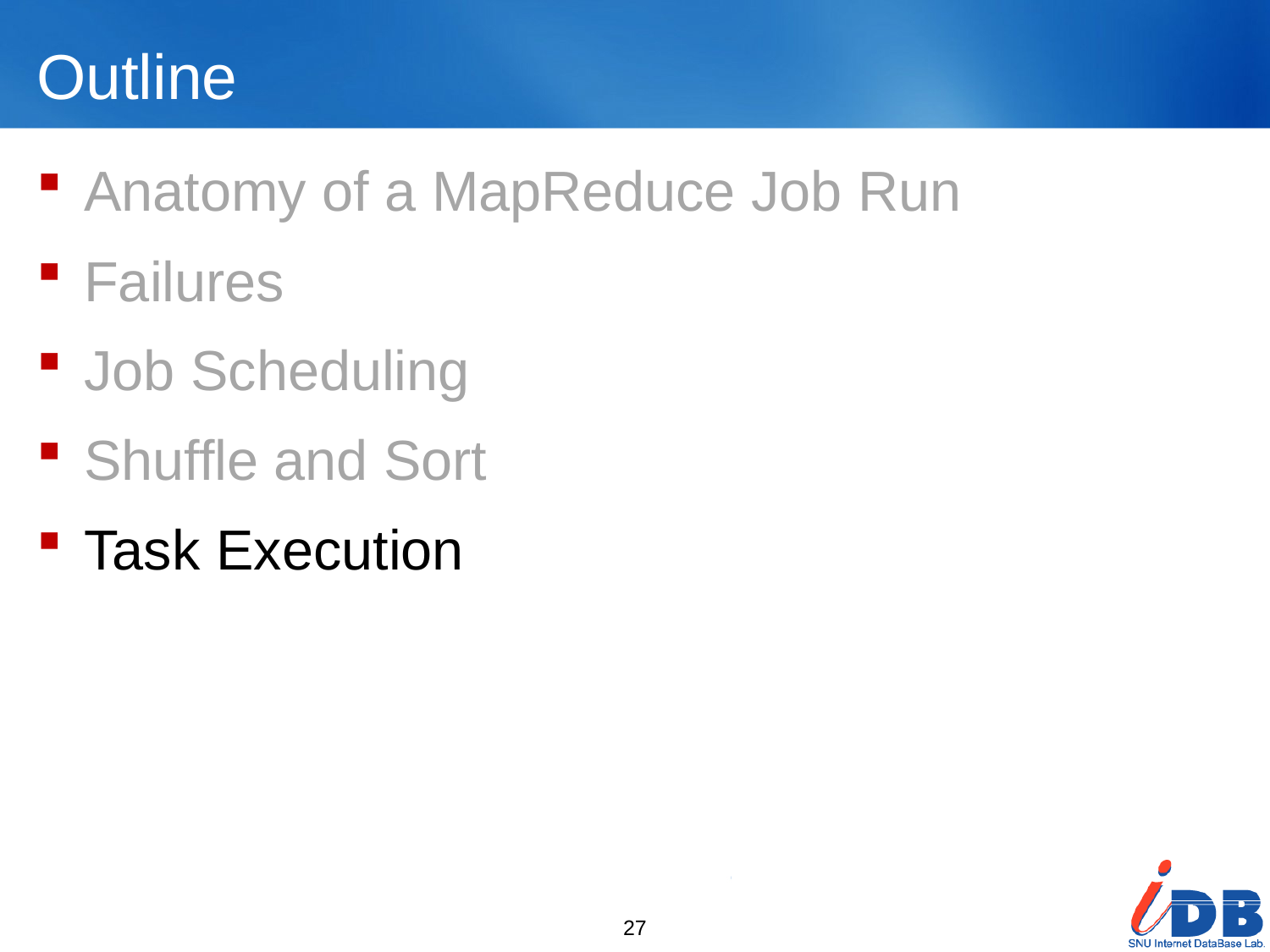

# Outline
Anatomy of a MapReduce Job Run
Failures
Job Scheduling
Shuffle and Sort
Task Execution
27